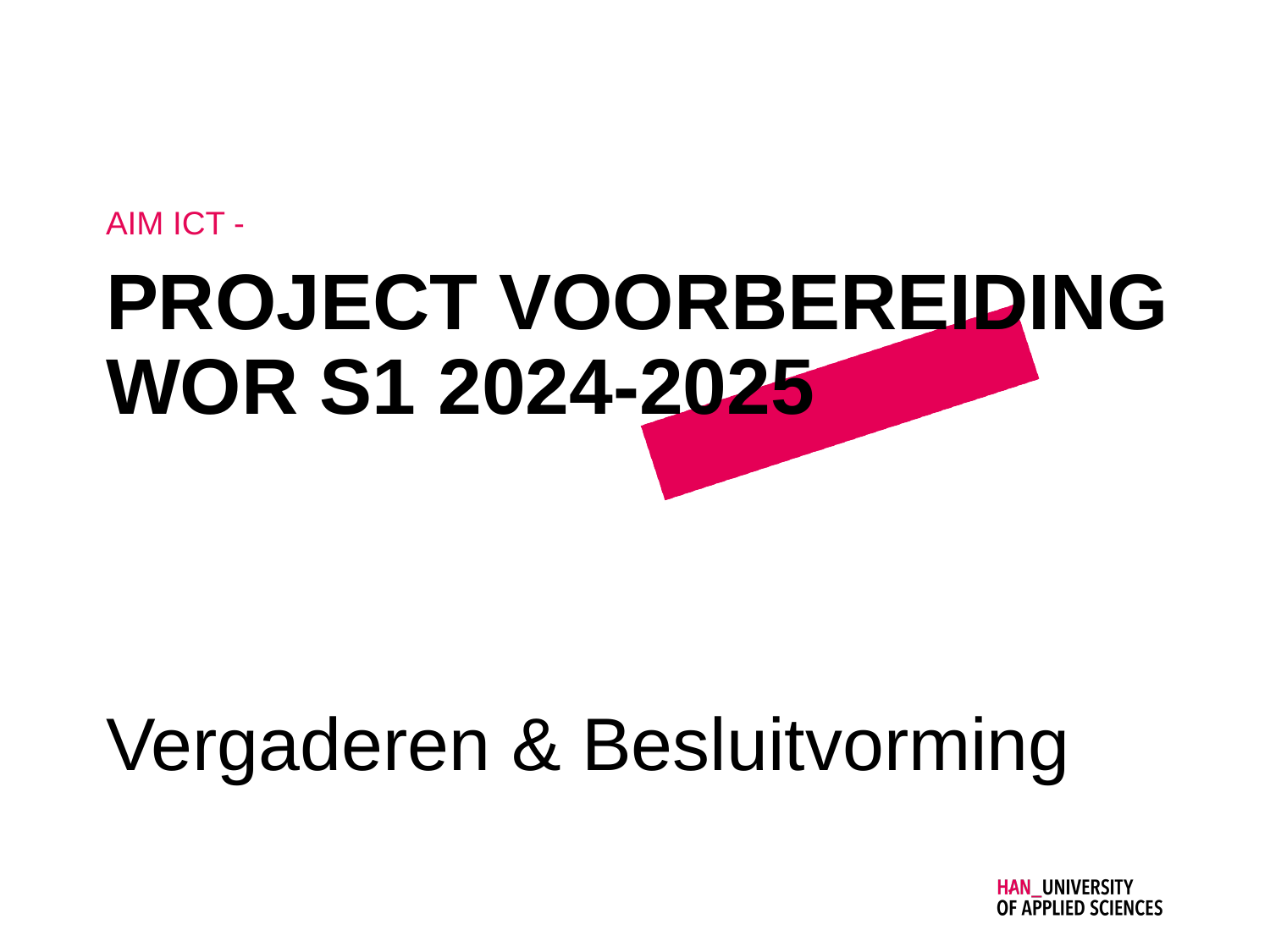

AIM ICT -
ProJECT VOORBEREIDING
WoR S1 2024-2025

Vergaderen & Besluitvorming